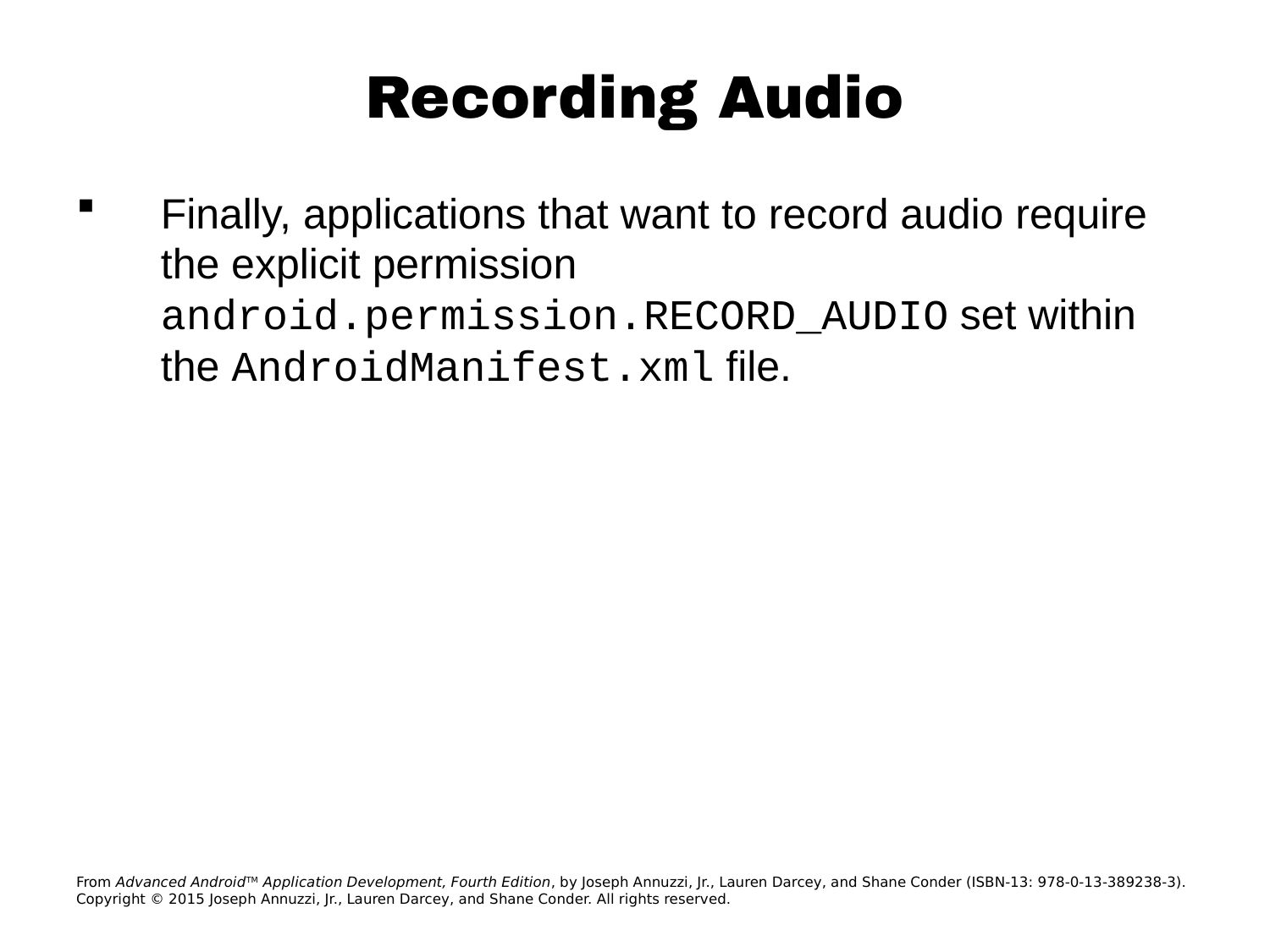

# Recording Audio
Finally, applications that want to record audio require the explicit permission android.permission.RECORD_AUDIO set within the AndroidManifest.xml file.
From Advanced AndroidTM Application Development, Fourth Edition, by Joseph Annuzzi, Jr., Lauren Darcey, and Shane Conder (ISBN-13: 978-0-13-389238-3). Copyright © 2015 Joseph Annuzzi, Jr., Lauren Darcey, and Shane Conder. All rights reserved.